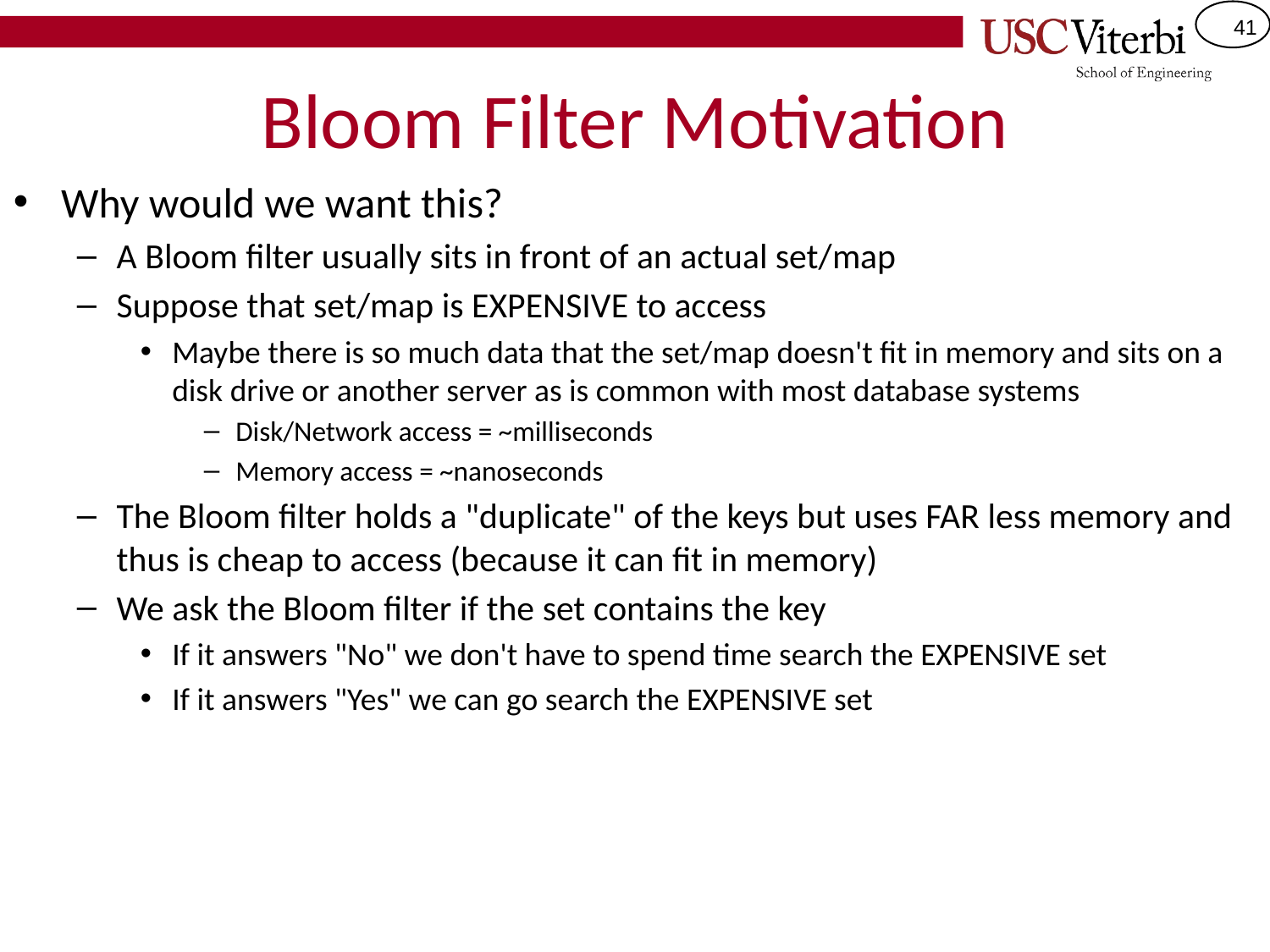

# Bloom Filter Motivation
Why would we want this?
A Bloom filter usually sits in front of an actual set/map
Suppose that set/map is EXPENSIVE to access
Maybe there is so much data that the set/map doesn't fit in memory and sits on a disk drive or another server as is common with most database systems
Disk/Network access = ~milliseconds
Memory access = ~nanoseconds
The Bloom filter holds a "duplicate" of the keys but uses FAR less memory and thus is cheap to access (because it can fit in memory)
We ask the Bloom filter if the set contains the key
If it answers "No" we don't have to spend time search the EXPENSIVE set
If it answers "Yes" we can go search the EXPENSIVE set